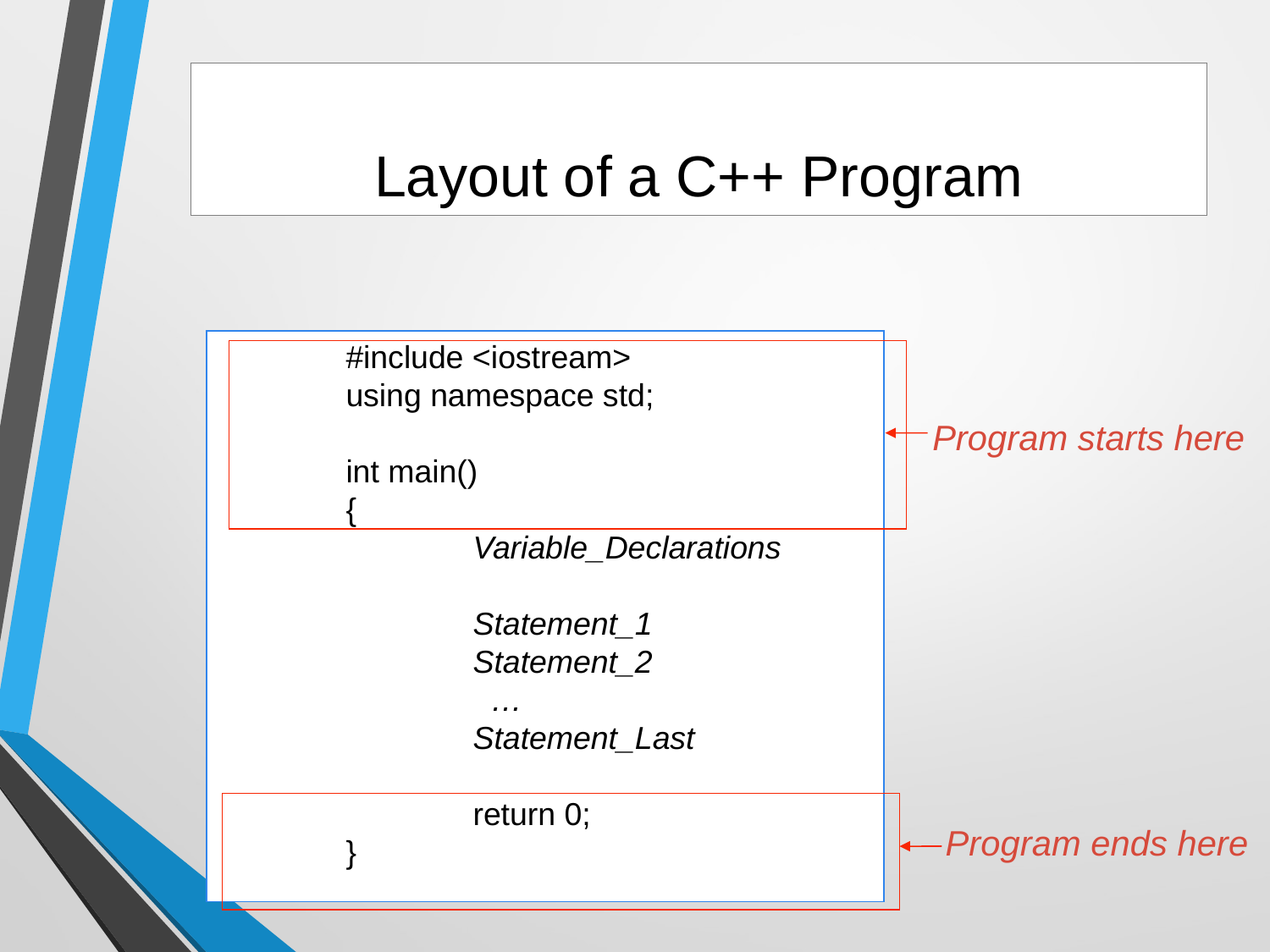

Layout of a C++ Program

	#include <iostream>
	using namespace std;

	int main()
	{
		Variable_Declarations

		Statement_1
		Statement_2
		  …
		Statement_Last

		return 0;
	}

Program starts here

Program ends here